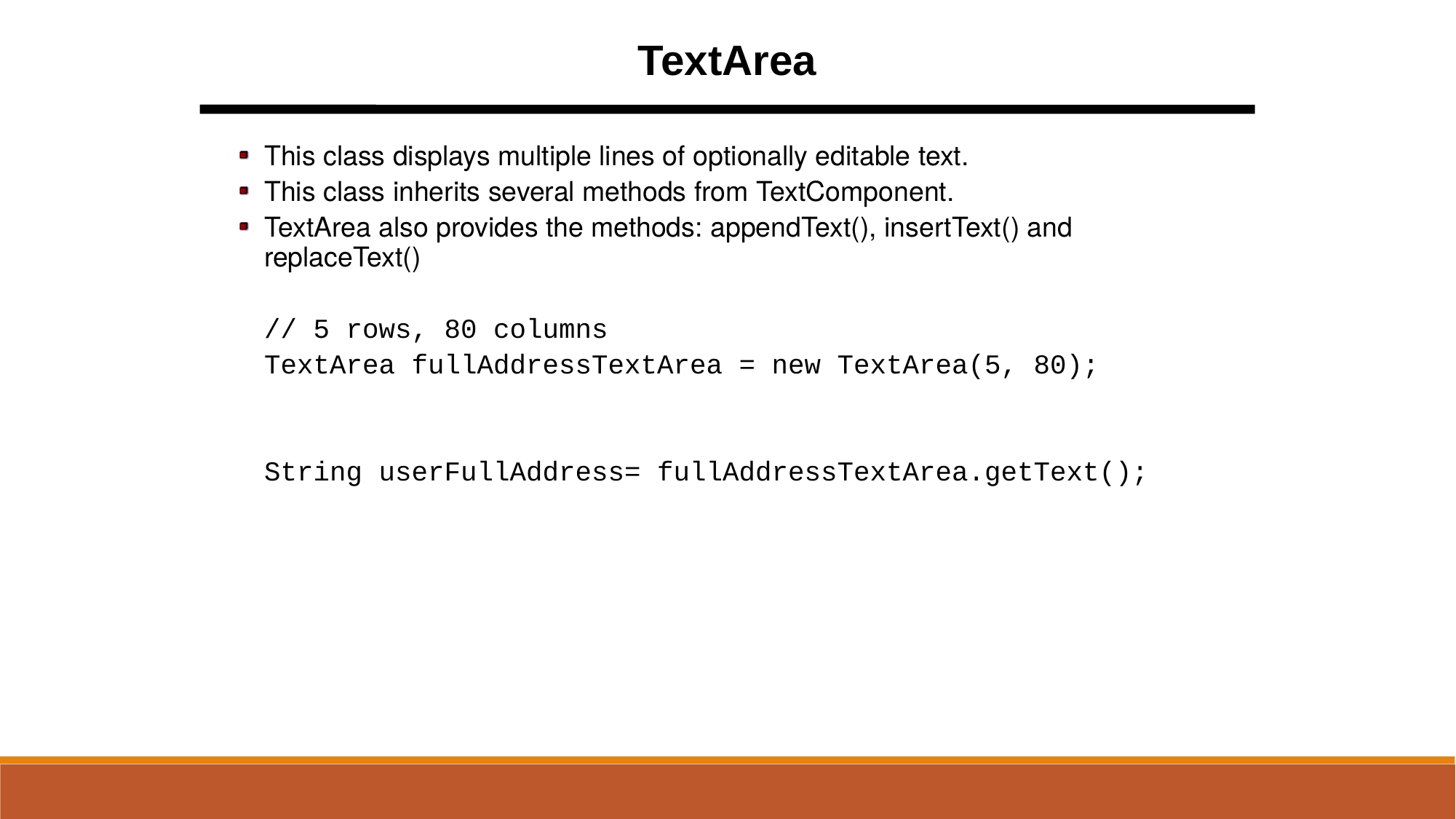

TextArea

This class displays multiple lines of optionally editable text.
This class inherits several methods from TextComponent.
TextArea also provides the methods: appendText(), insertText() and replaceText()

	// 5 rows, 80 columns
	TextArea fullAddressTextArea = new TextArea(5, 80);

	String userFullAddress= fullAddressTextArea.getText();